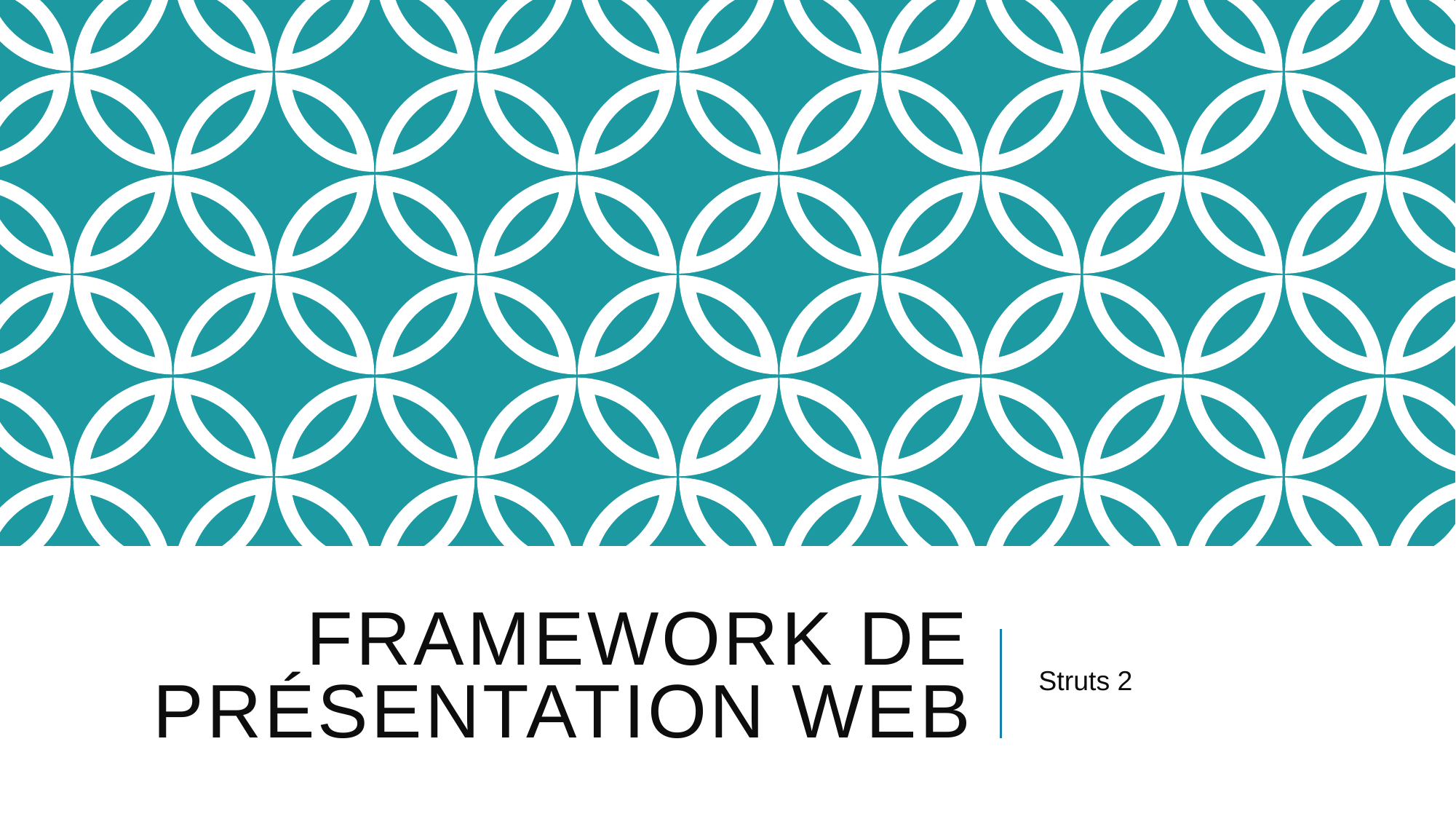

# Framework de présentation Web
Struts 2